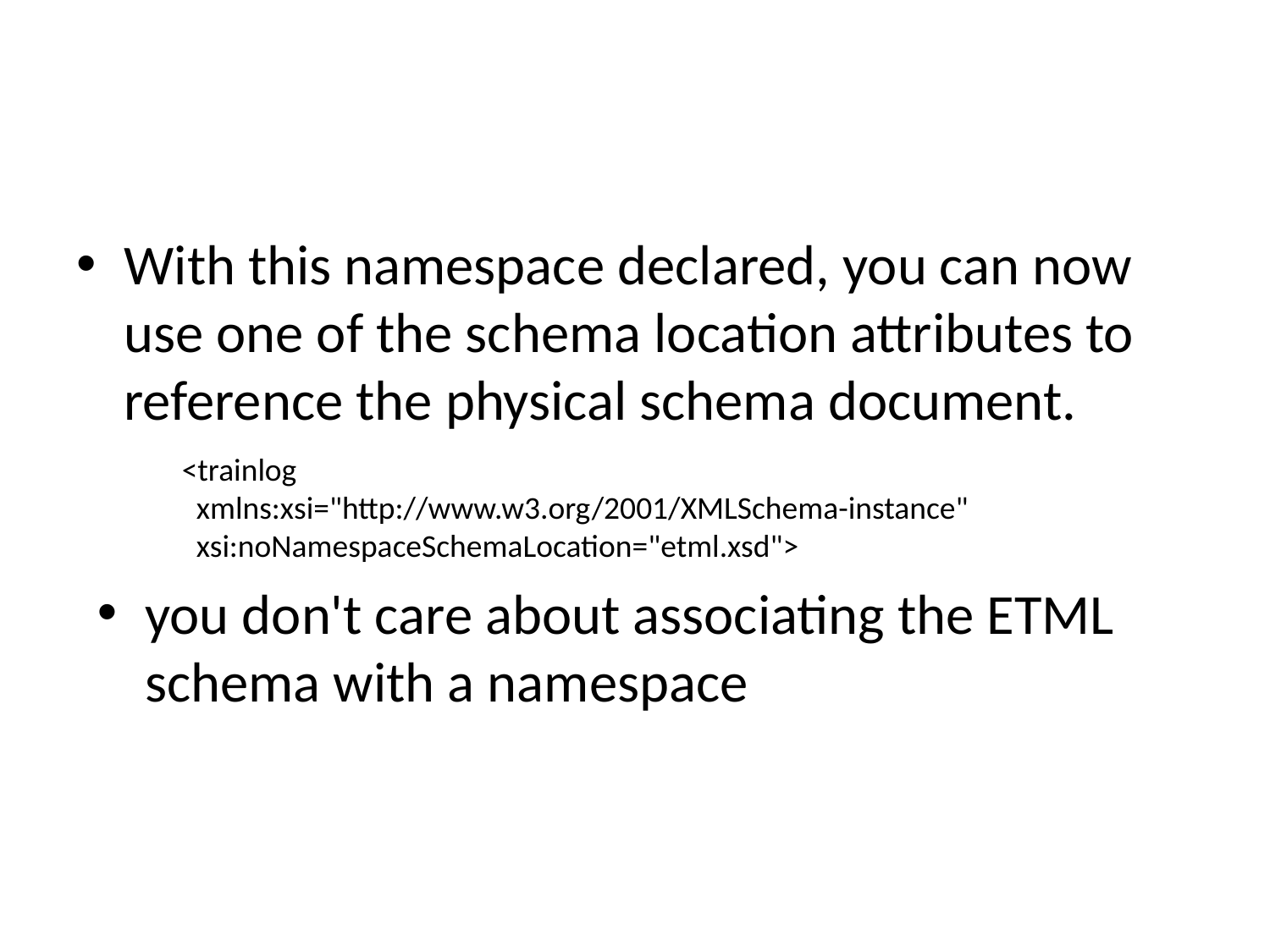

#
With this namespace declared, you can now use one of the schema location attributes to reference the physical schema document.

<trainlog
  xmlns:xsi="http://www.w3.org/2001/XMLSchema-instance"
  xsi:noNamespaceSchemaLocation="etml.xsd">
you don't care about associating the ETML schema with a namespace